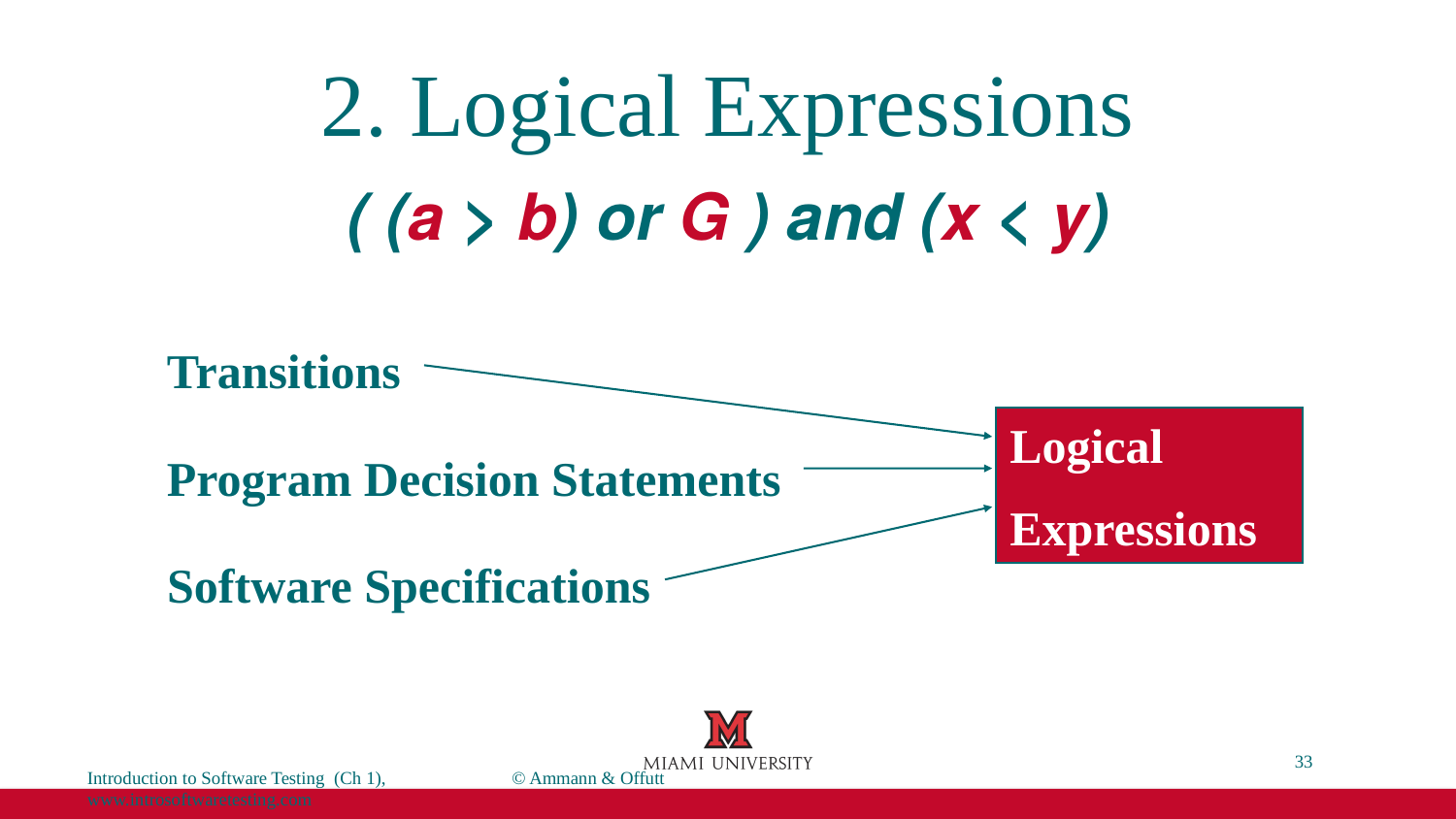

# 2. Logical Expressions
( (a > b) or G ) and (x < y)
Transitions

Logical
Expressions

Program Decision Statements
Software Specifications
33
Introduction to Software Testing  (Ch 1), www.introsoftwaretesting.com
© Ammann & Offutt